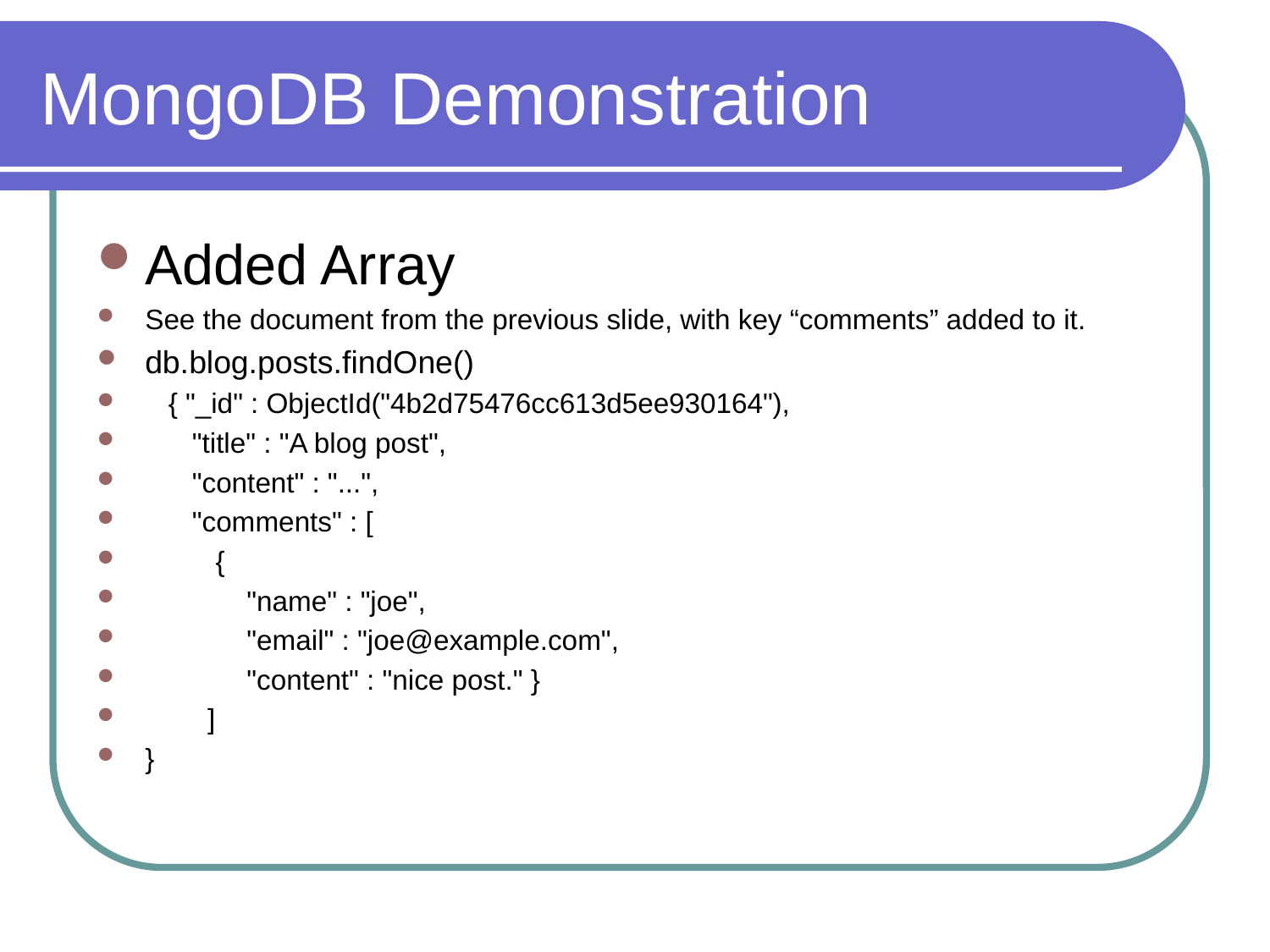

# MongoDB Demonstration
Added Array
See the document from the previous slide, with key “comments” added to it.
db.blog.posts.findOne()
   { "_id" : ObjectId("4b2d75476cc613d5ee930164"),
      "title" : "A blog post",
      "content" : "...",
      "comments" : [
         {
             "name" : "joe",
             "email" : "joe@example.com",
             "content" : "nice post." }
        ]
}